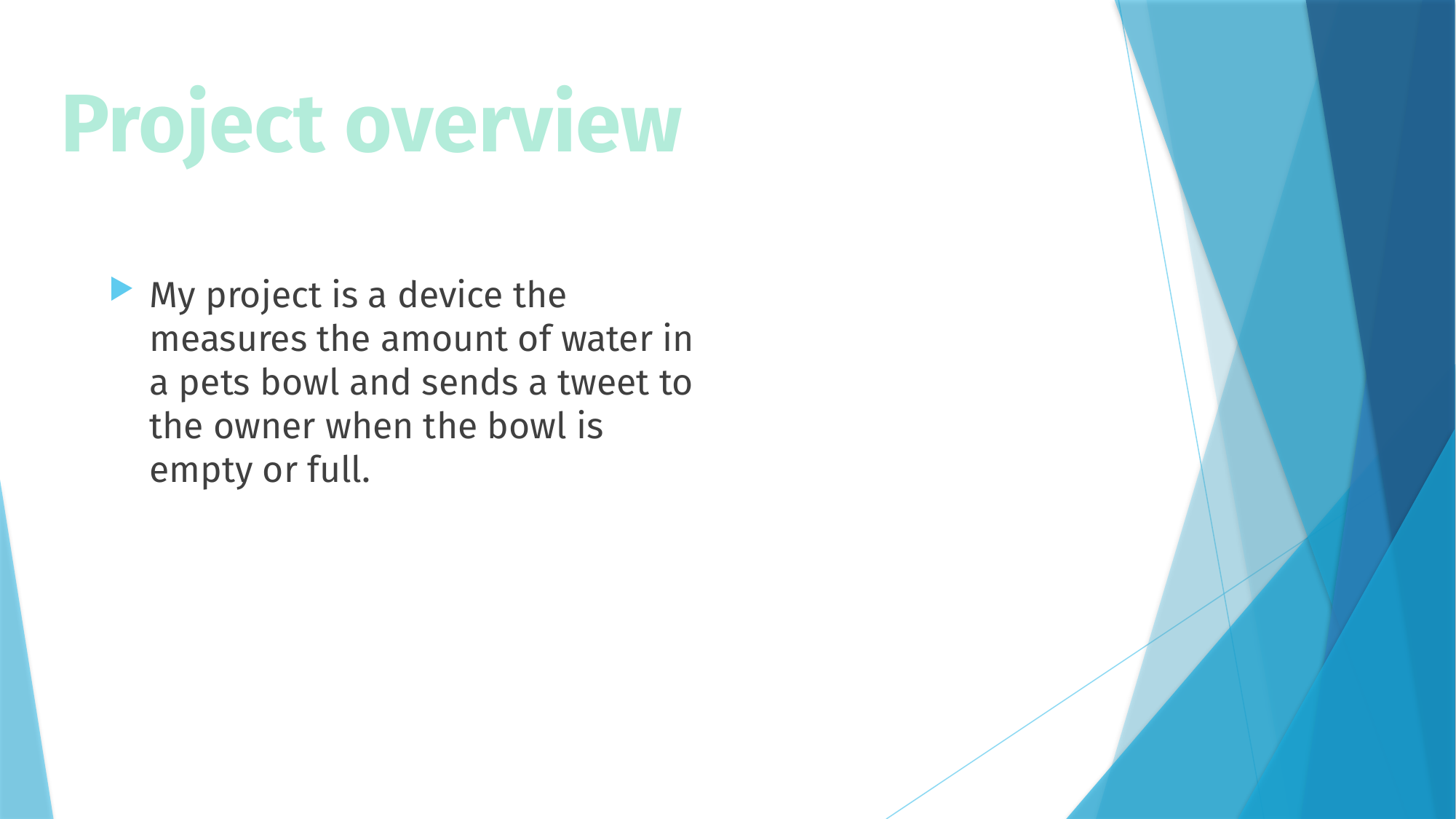

Project overview
My project is a device the measures the amount of water in a pets bowl and sends a tweet to the owner when the bowl is empty or full.